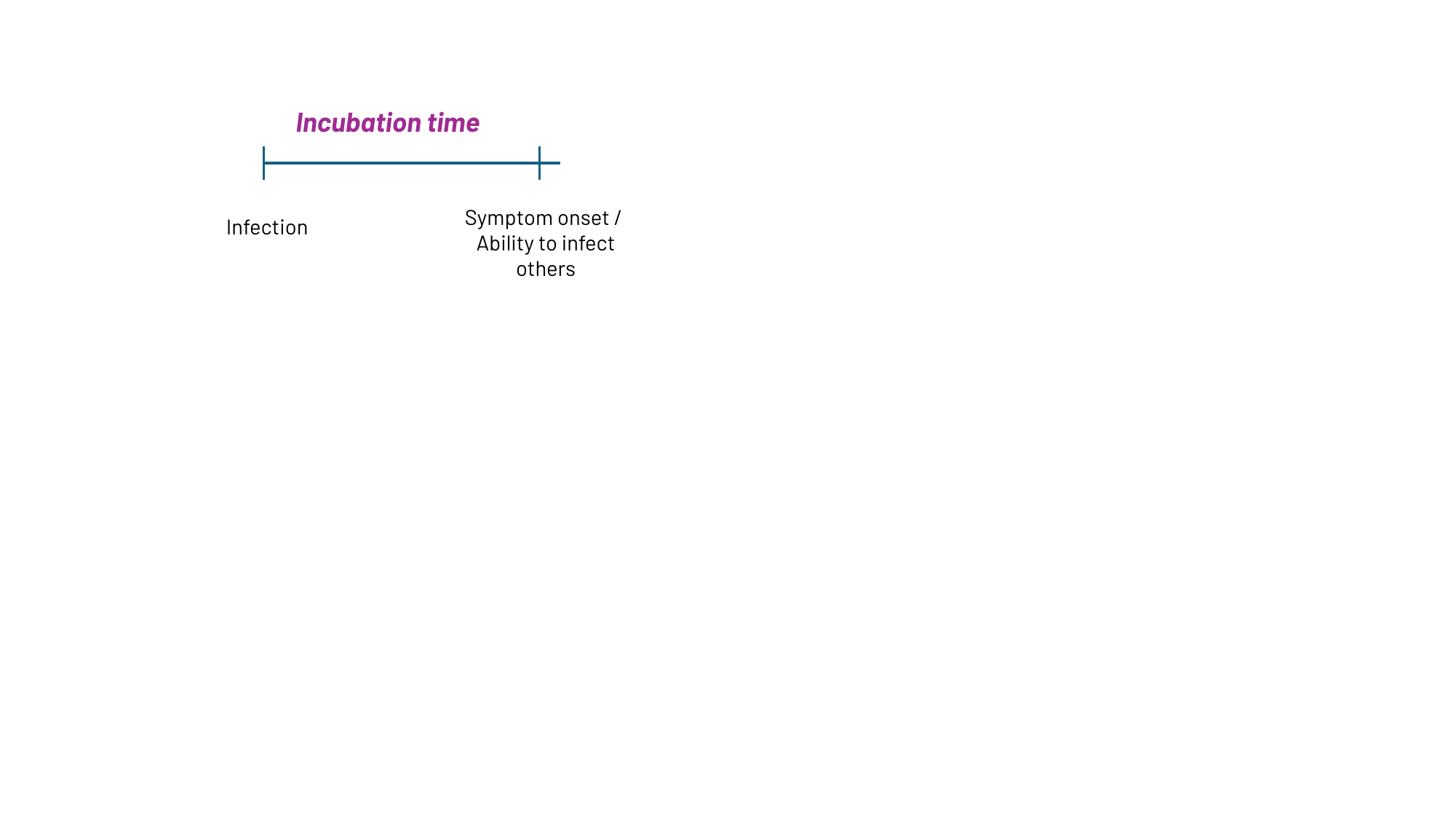

Incubation time
Infection
Symptom onset /
Ability to infect others